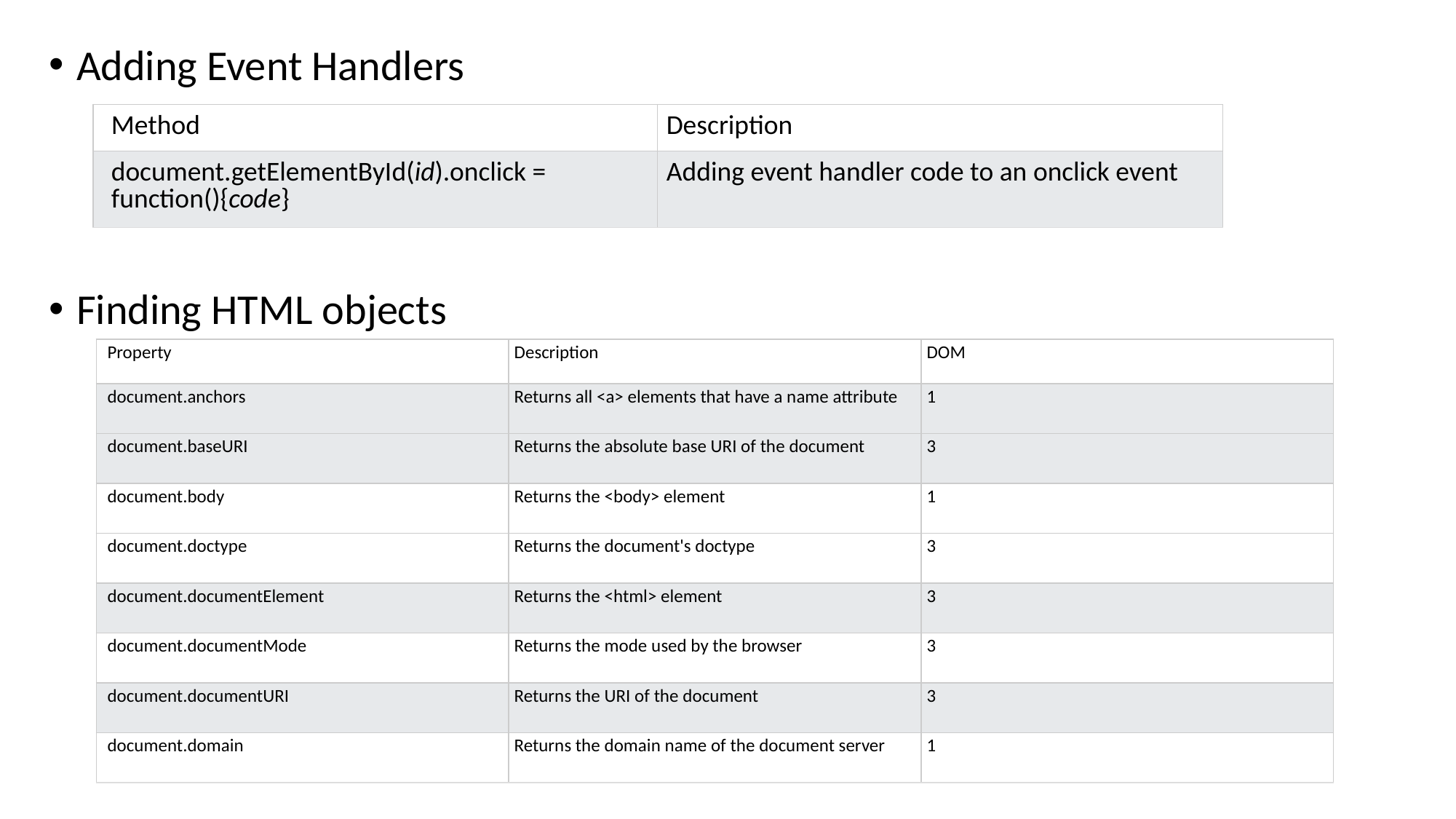

Adding Event Handlers

Finding HTML objects

| Method | Description |
| --- | --- |
| document.getElementById(id).onclick = function(){code} | Adding event handler code to an onclick event |

| Property | Description | DOM |
| --- | --- | --- |
| document.anchors | Returns all <a> elements that have a name attribute | 1 |
| document.baseURI | Returns the absolute base URI of the document | 3 |
| document.body | Returns the <body> element | 1 |
| document.doctype | Returns the document's doctype | 3 |
| document.documentElement | Returns the <html> element | 3 |
| document.documentMode | Returns the mode used by the browser | 3 |
| document.documentURI | Returns the URI of the document | 3 |
| document.domain | Returns the domain name of the document server | 1 |